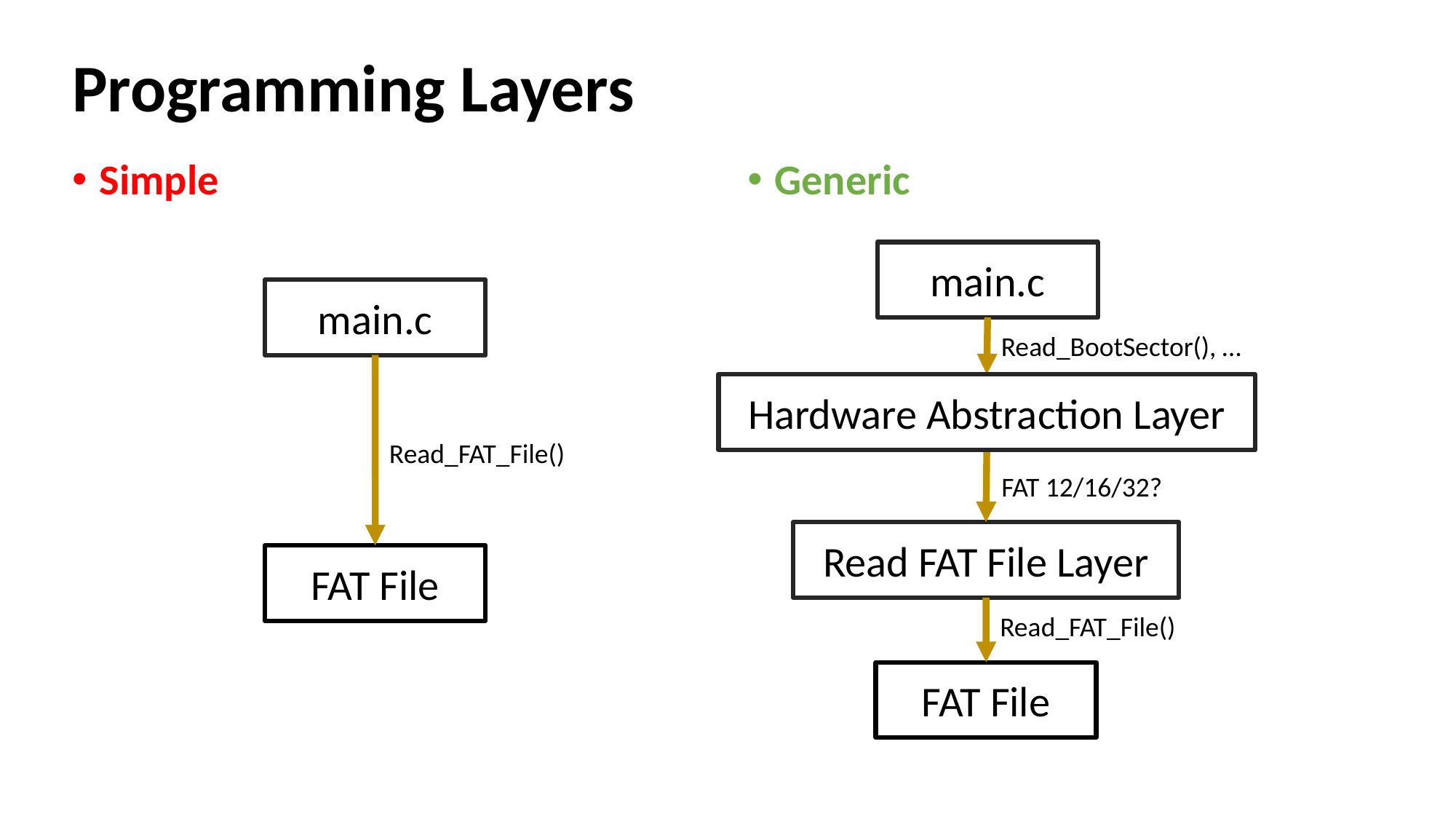

Programming Layers
Simple
Generic
main.c
main.c

Read_BootSector(), …

Hardware Abstraction Layer
Read_FAT_File()

FAT 12/16/32?
Read FAT File Layer
FAT File

Read_FAT_File()
FAT File